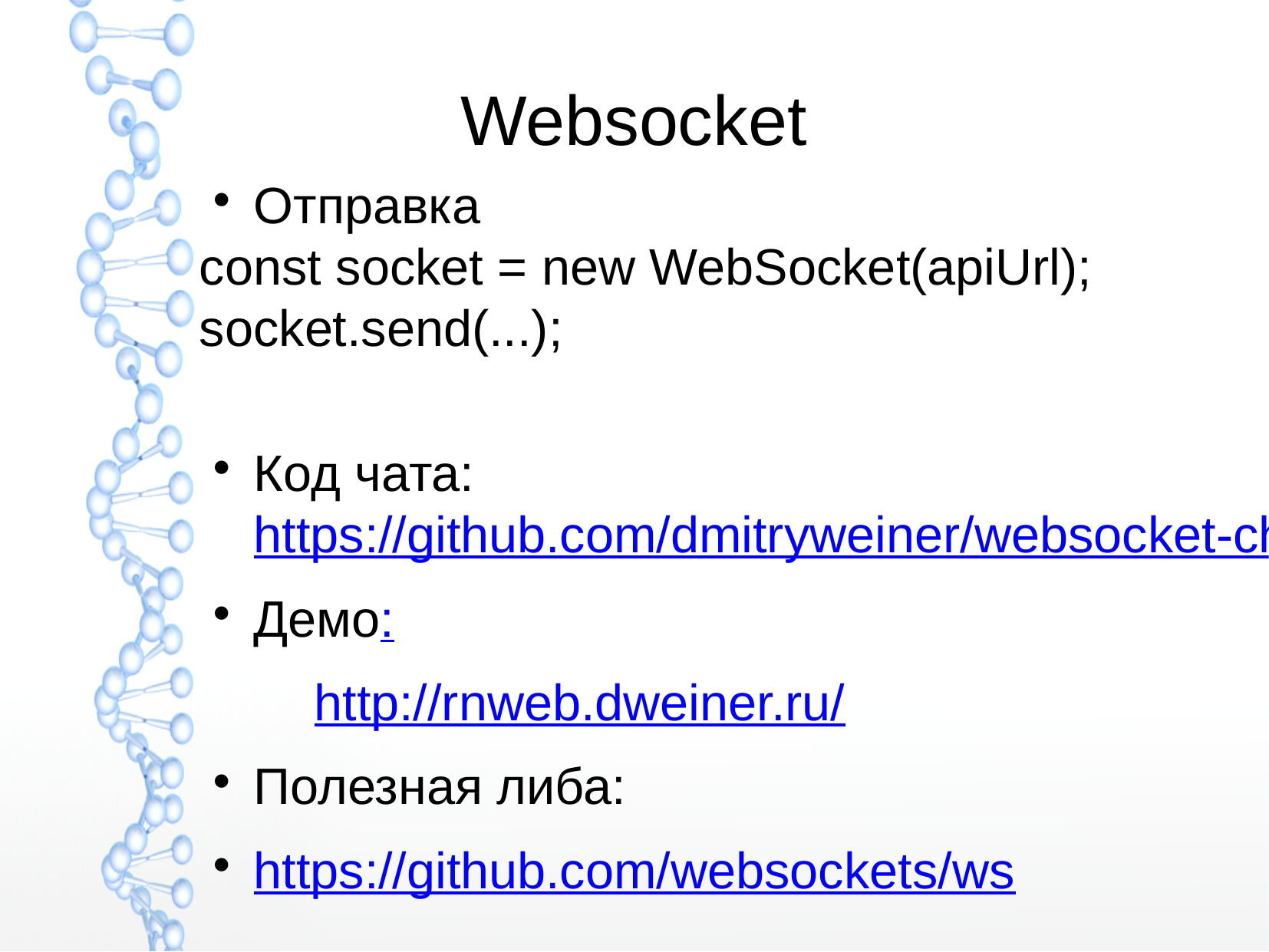

Websocket
Отправка
const socket = new WebSocket(apiUrl);
socket.send(...);

Код чата: https://github.com/dmitryweiner/websocket-chat
Демо:
	http://rnweb.dweiner.ru/
Полезная либа:
https://github.com/websockets/ws